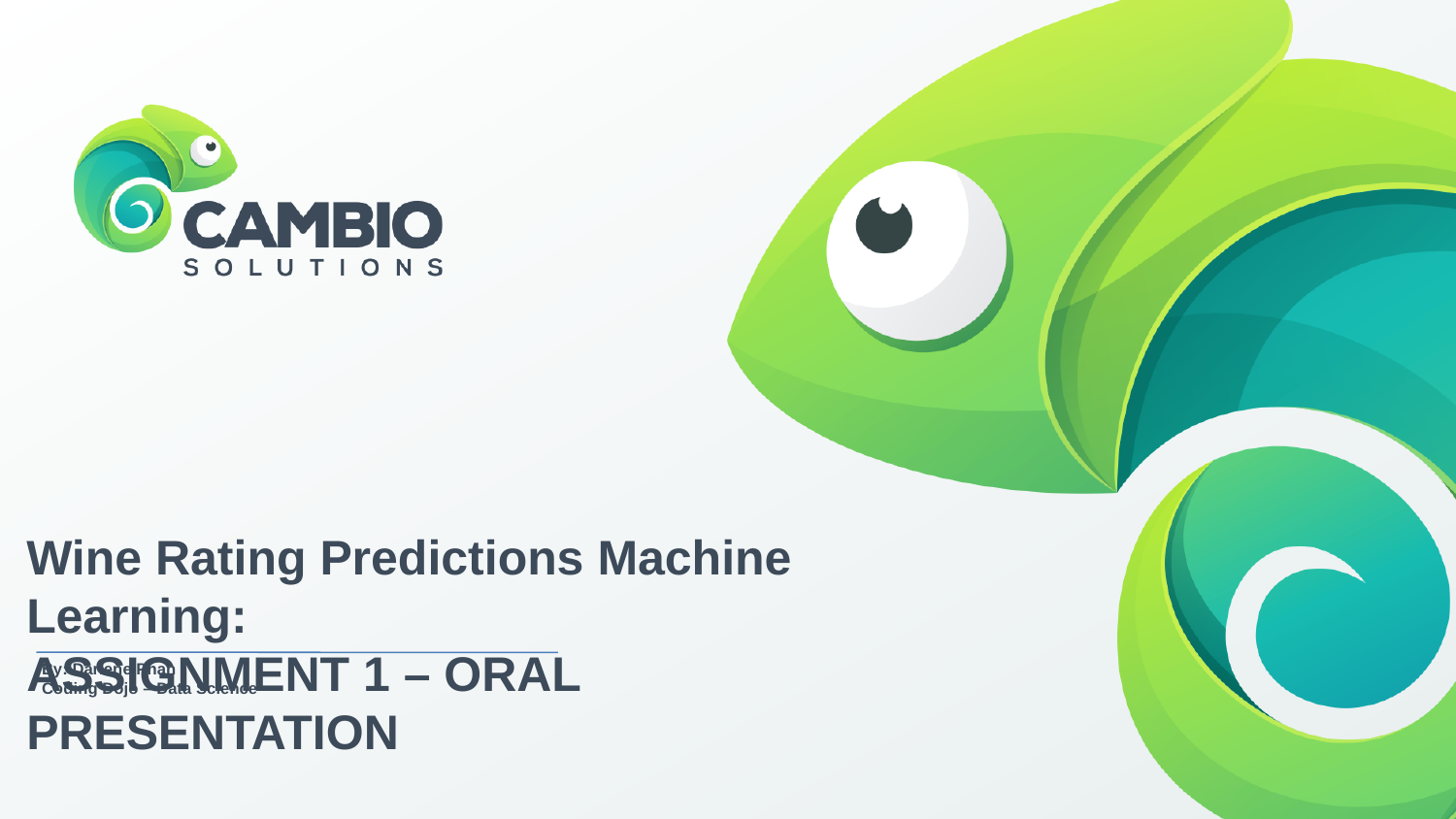

Wine Rating Predictions Machine Learning:
ASSIGNMENT 1 – ORAL PRESENTATION
By: Darlene Phan
Coding Dojo – Data Science